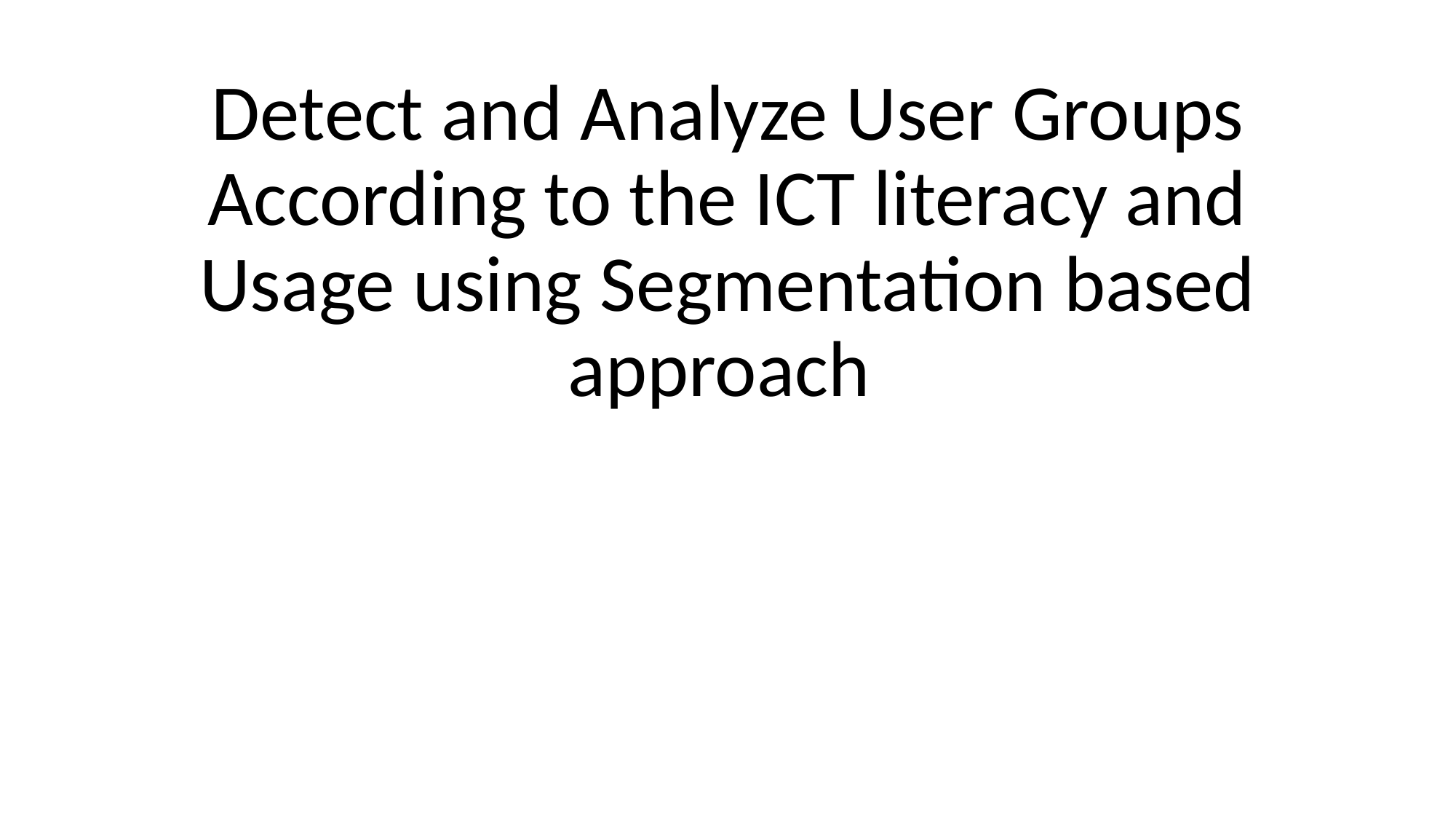

# Detect and Analyze User Groups According to the ICT literacy and Usage using Segmentation based approach